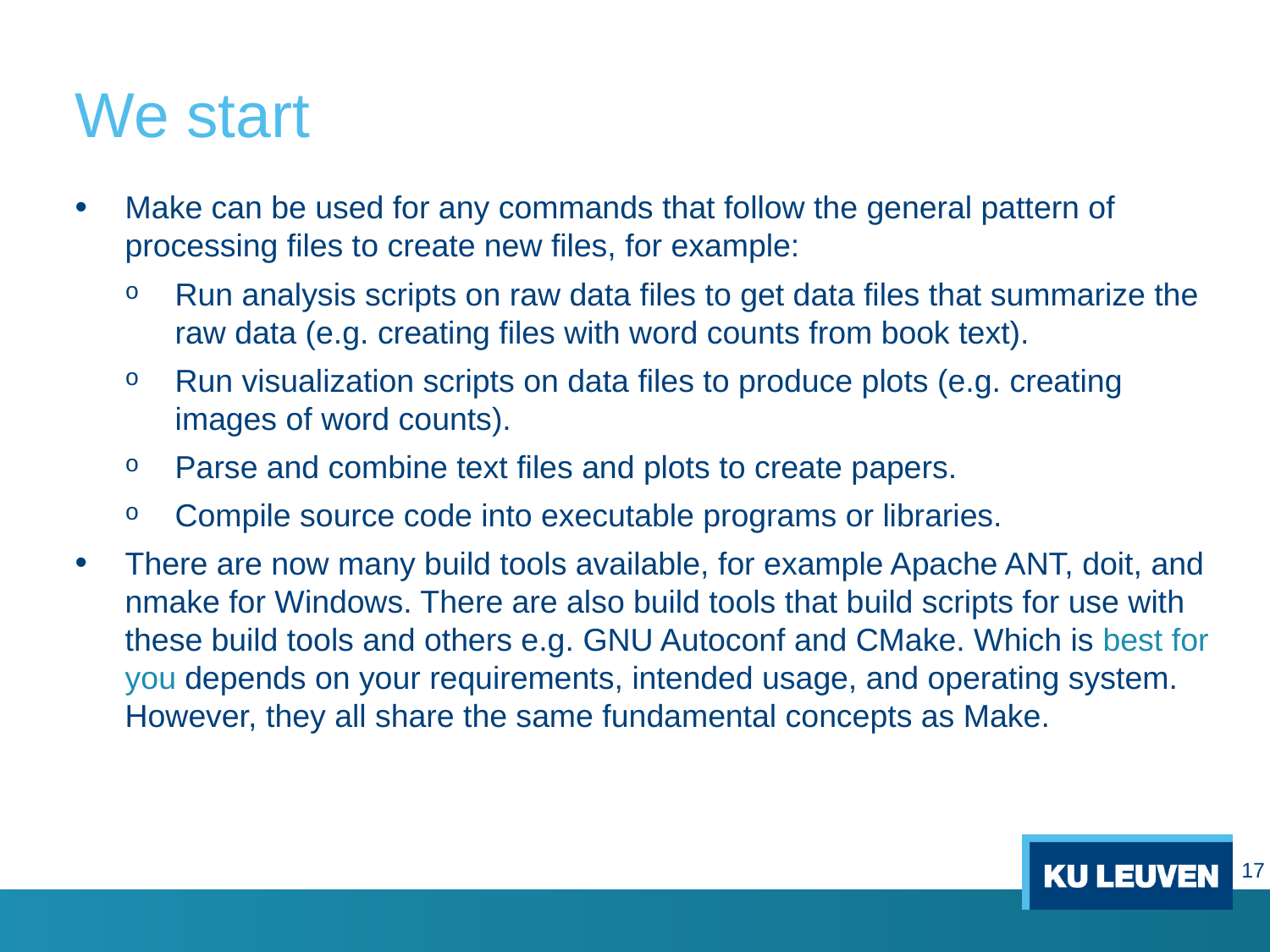

# We start
Make can be used for any commands that follow the general pattern of processing files to create new files, for example:
Run analysis scripts on raw data files to get data files that summarize the raw data (e.g. creating files with word counts from book text).
Run visualization scripts on data files to produce plots (e.g. creating images of word counts).
Parse and combine text files and plots to create papers.
Compile source code into executable programs or libraries.
There are now many build tools available, for example Apache ANT, doit, and nmake for Windows. There are also build tools that build scripts for use with these build tools and others e.g. GNU Autoconf and CMake. Which is best for you depends on your requirements, intended usage, and operating system. However, they all share the same fundamental concepts as Make.

17